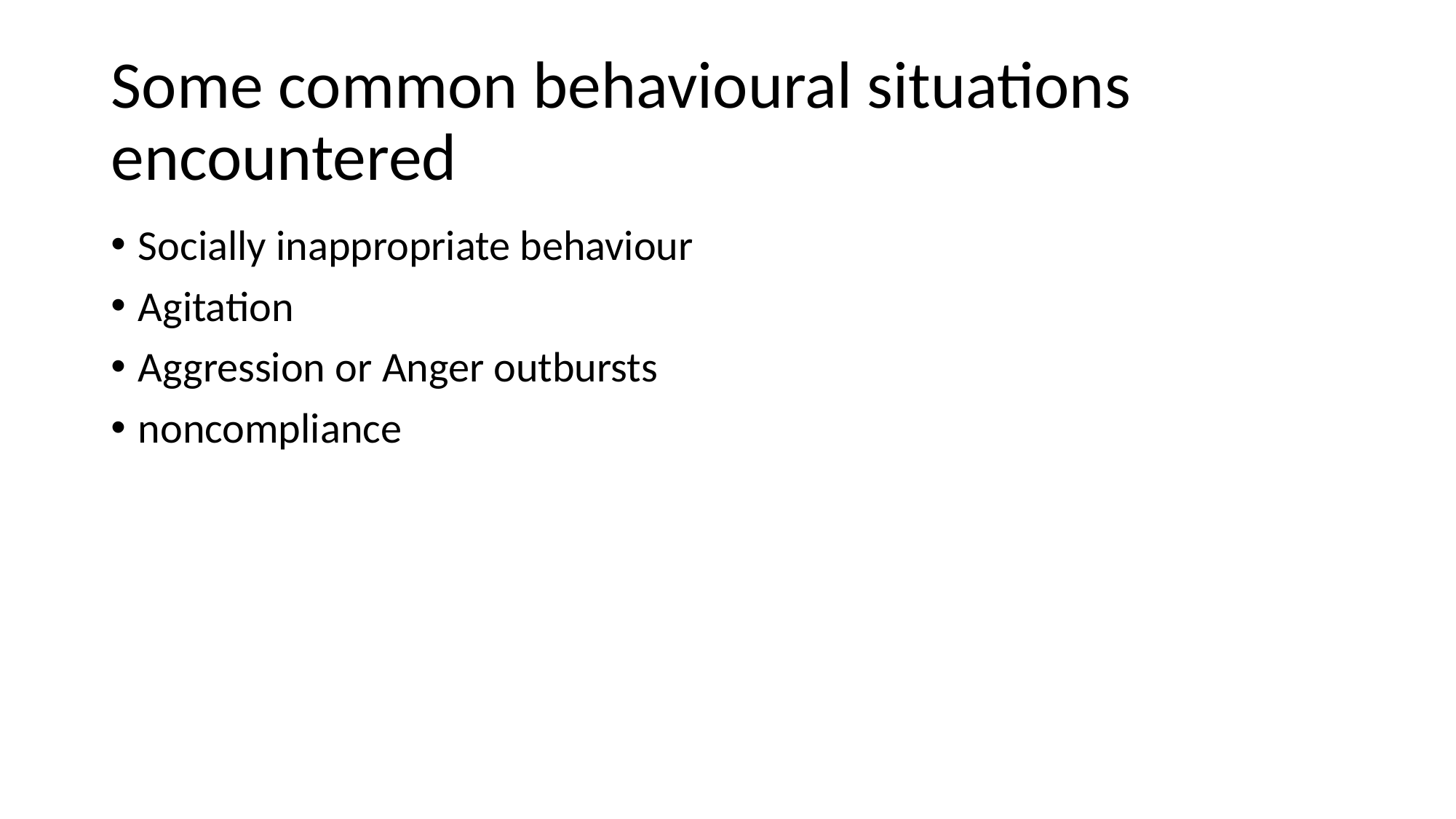

# Some common behavioural situations encountered
Socially inappropriate behaviour
Agitation
Aggression or Anger outbursts
noncompliance